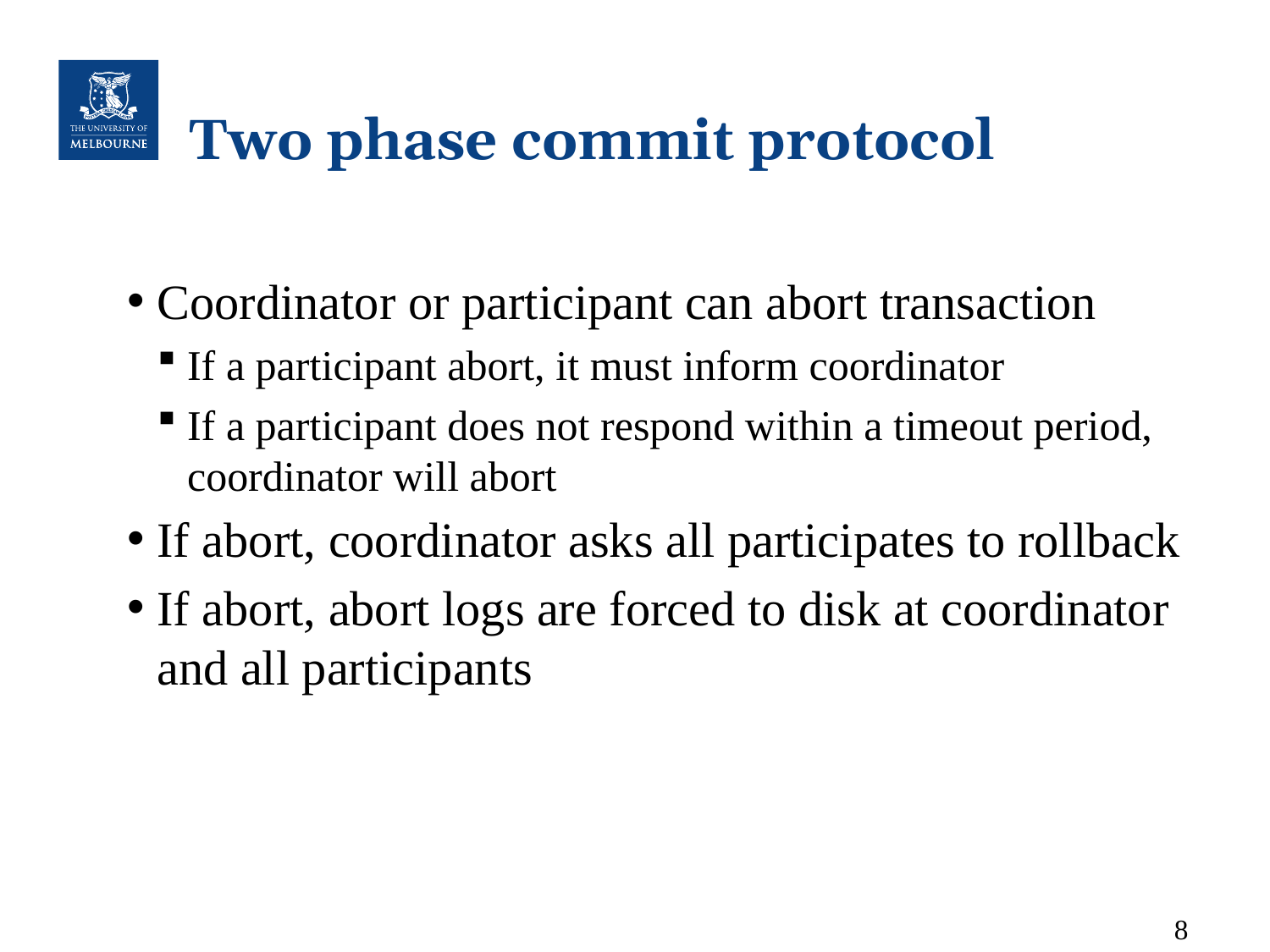

# Two phase commit protocol
Coordinator or participant can abort transaction
If a participant abort, it must inform coordinator
If a participant does not respond within a timeout period, coordinator will abort
If abort, coordinator asks all participates to rollback
If abort, abort logs are forced to disk at coordinator and all participants